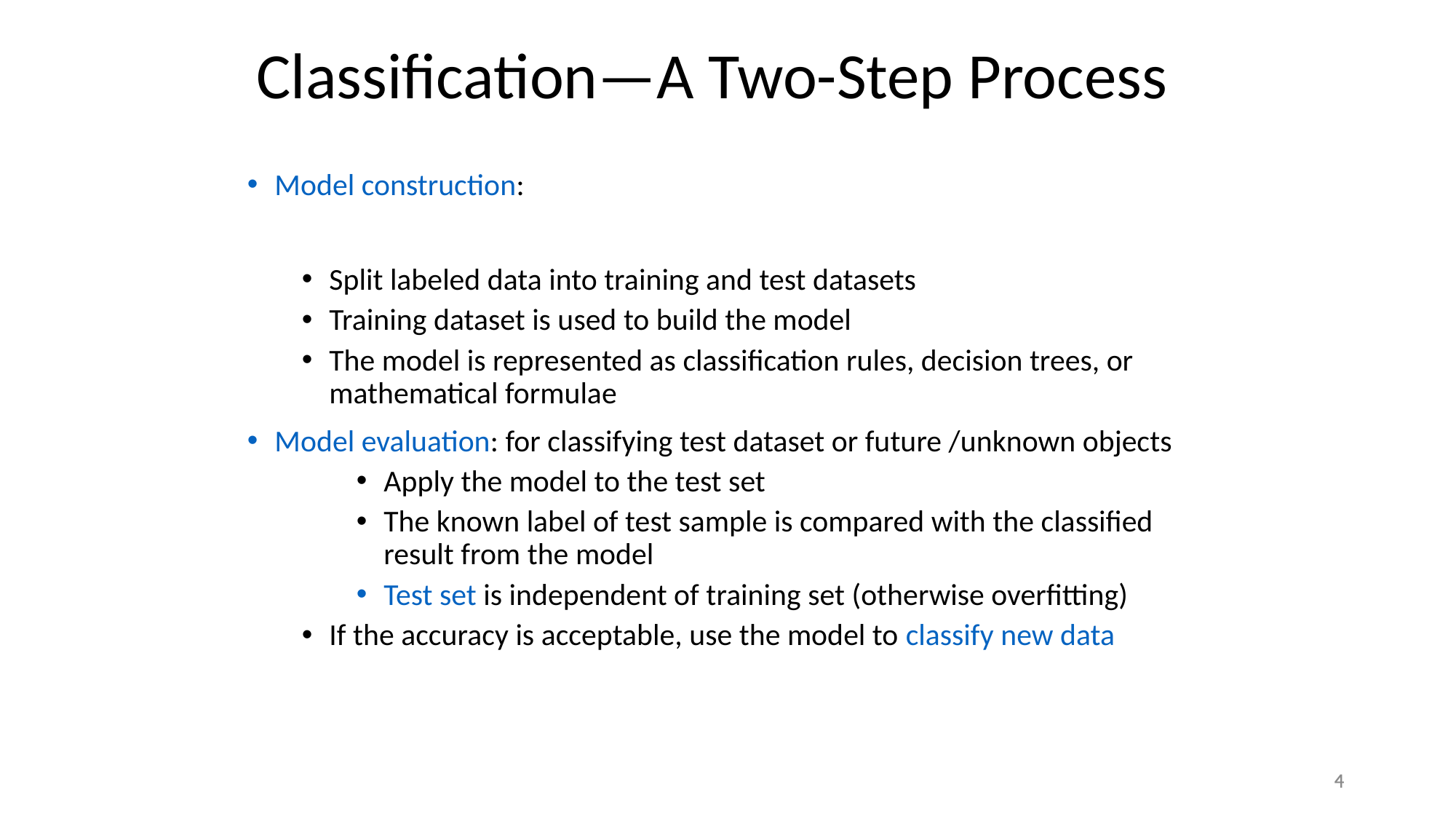

# Classification—A Two-Step Process
Model construction:

Split labeled data into training and test datasets
Training dataset is used to build the model
The model is represented as classification rules, decision trees, or mathematical formulae
Model evaluation: for classifying test dataset or future /unknown objects
Apply the model to the test set
The known label of test sample is compared with the classified result from the model
Test set is independent of training set (otherwise overfitting)
If the accuracy is acceptable, use the model to classify new data

4